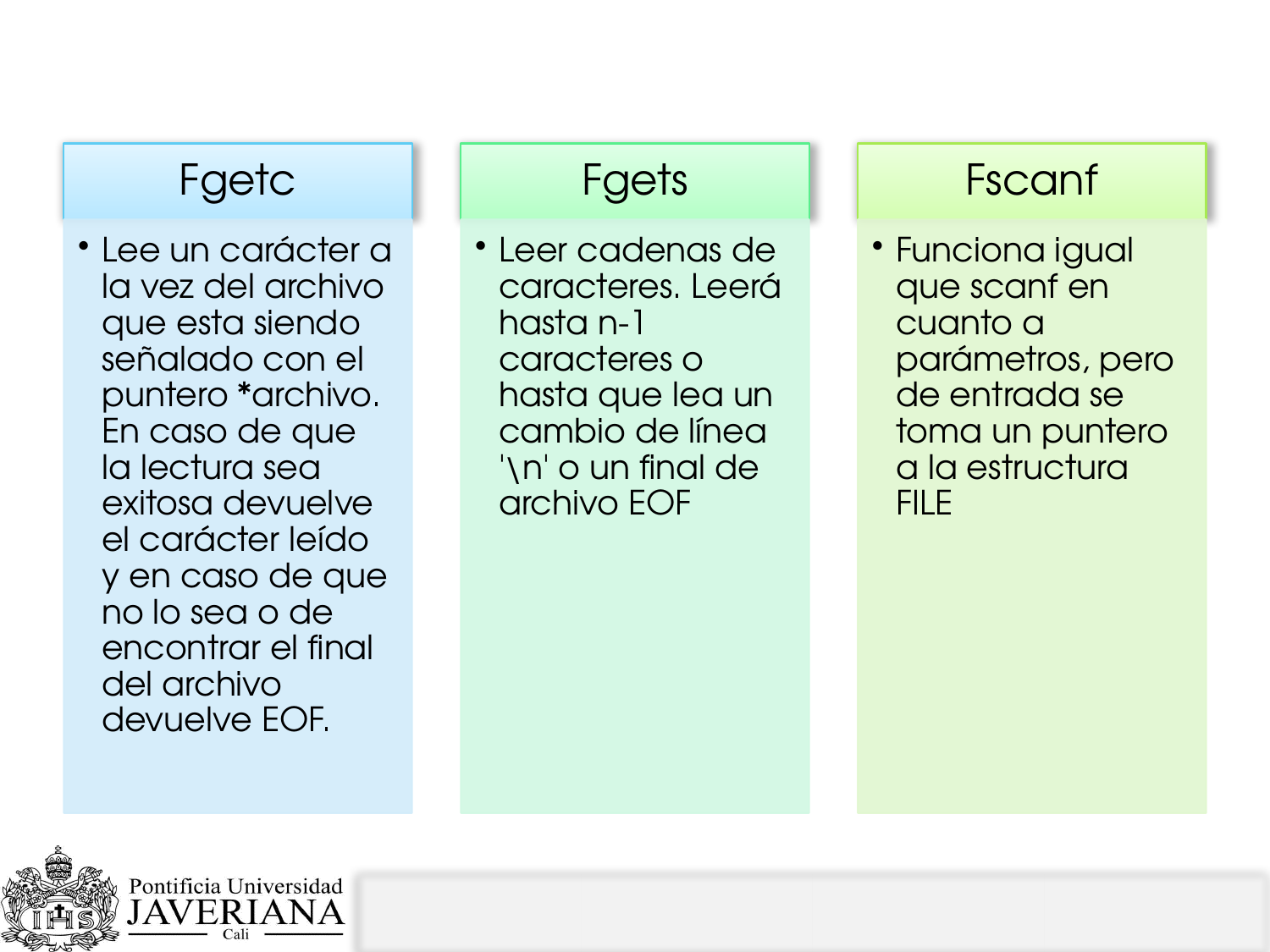

# Obtener datos del archivo
Fgetc
Lee un carácter a la vez del archivo que esta siendo señalado con el puntero *archivo. En caso de que la lectura sea exitosa devuelve el carácter leído y en caso de que no lo sea o de encontrar el final del archivo devuelve EOF.
Fgets
Leer cadenas de caracteres. Leerá hasta n-1 caracteres o hasta que lea un cambio de línea '\n' o un final de archivo EOF
Fscanf
Funciona igual que scanf en cuanto a parámetros, pero de entrada se toma un puntero a la estructura FILE